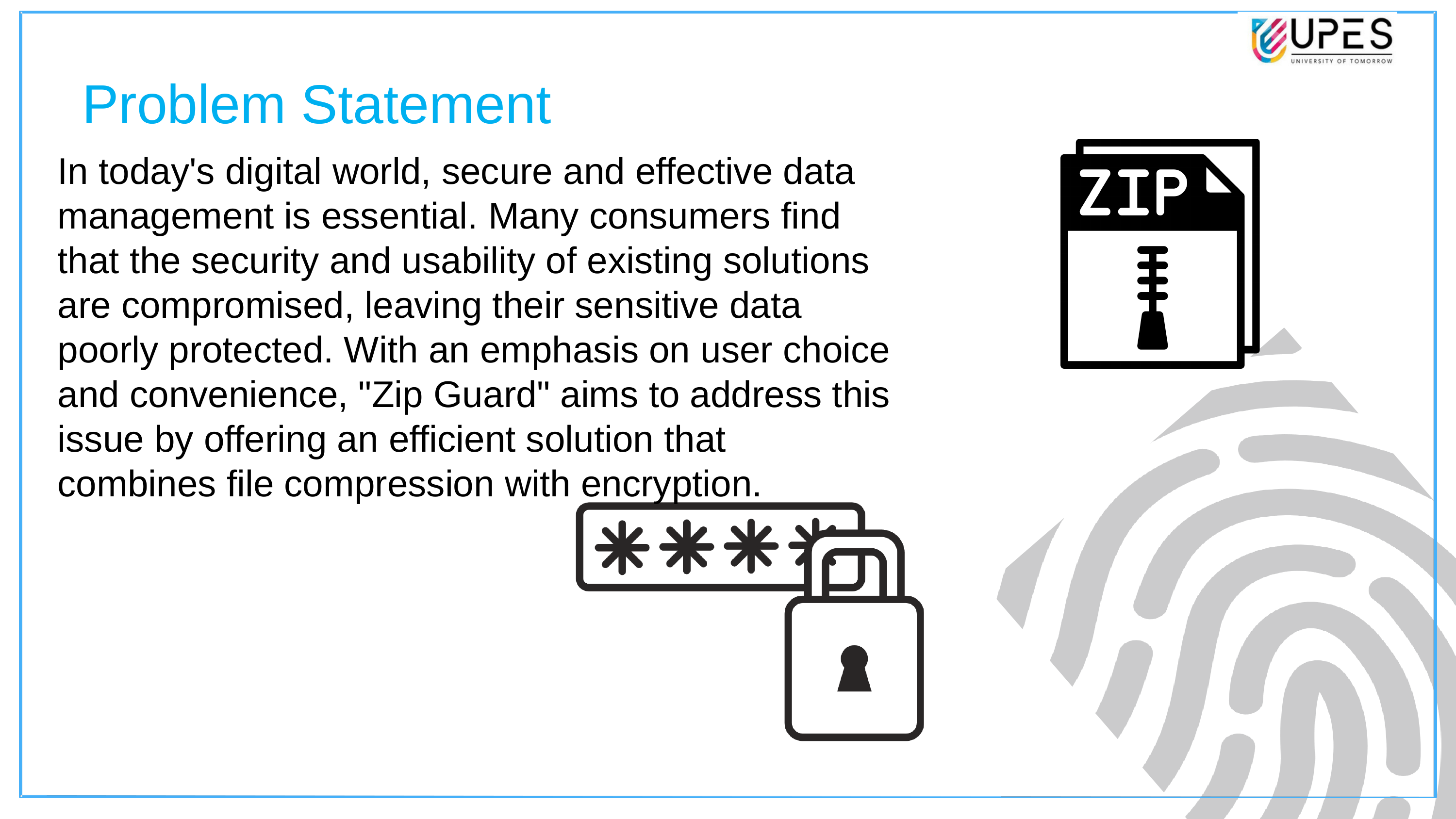

Problem Statement

In today's digital world, secure and effective data management is essential. Many consumers find that the security and usability of existing solutions are compromised, leaving their sensitive data poorly protected. With an emphasis on user choice and convenience, "Zip Guard" aims to address this issue by offering an efficient solution that combines file compression with encryption.